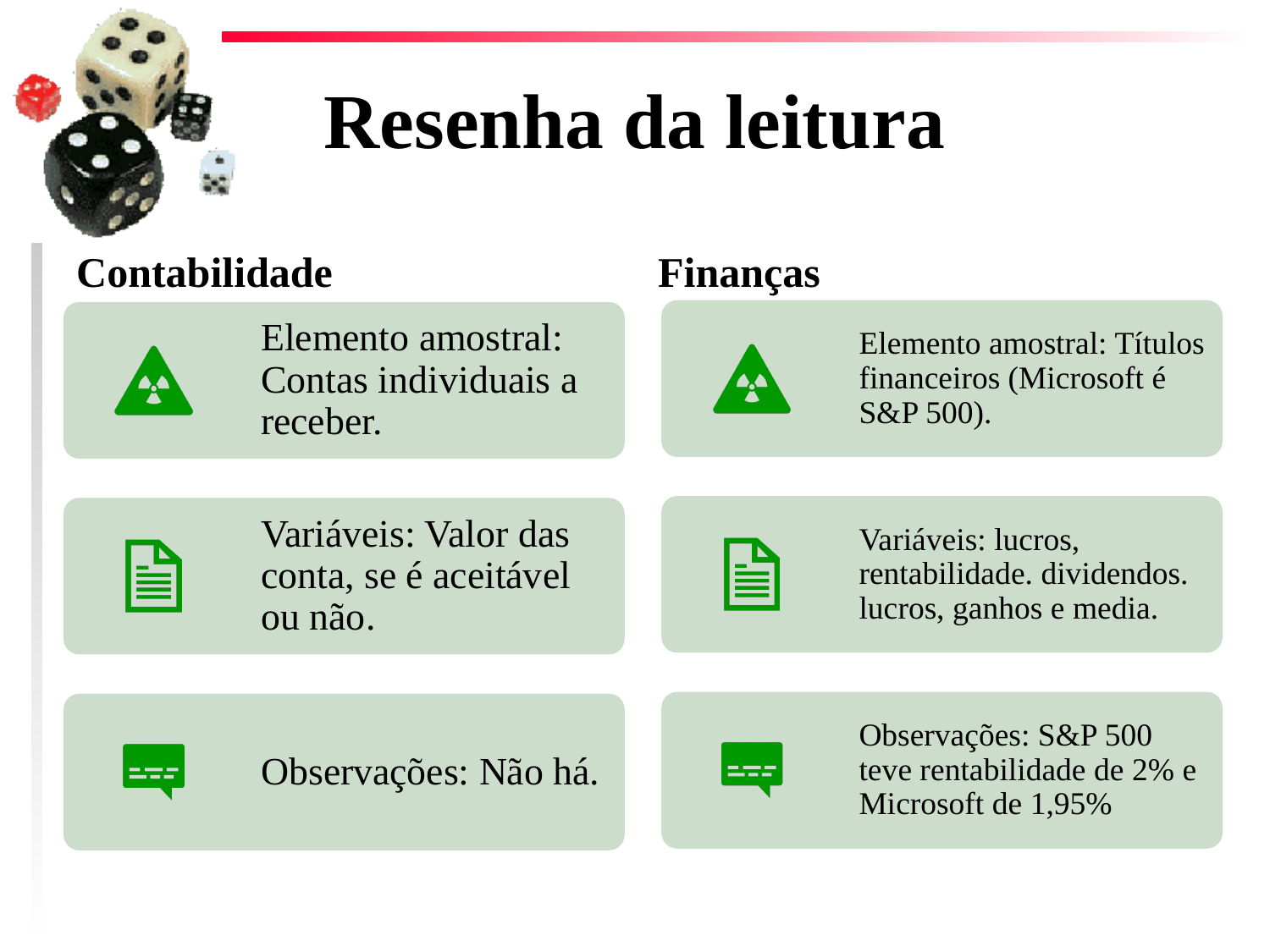

# Resenha da leitura
Contabilidade
Finanças
Elemento amostral: Títulos financeiros (Microsoft é S&P 500).
Variáveis: lucros, rentabilidade. dividendos. lucros, ganhos e media.
Observações: S&P 500 teve rentabilidade de 2% e Microsoft de 1,95%
Elemento amostral: Contas individuais a receber.
Variáveis: Valor das conta, se é aceitável ou não.
Observações: Não há.